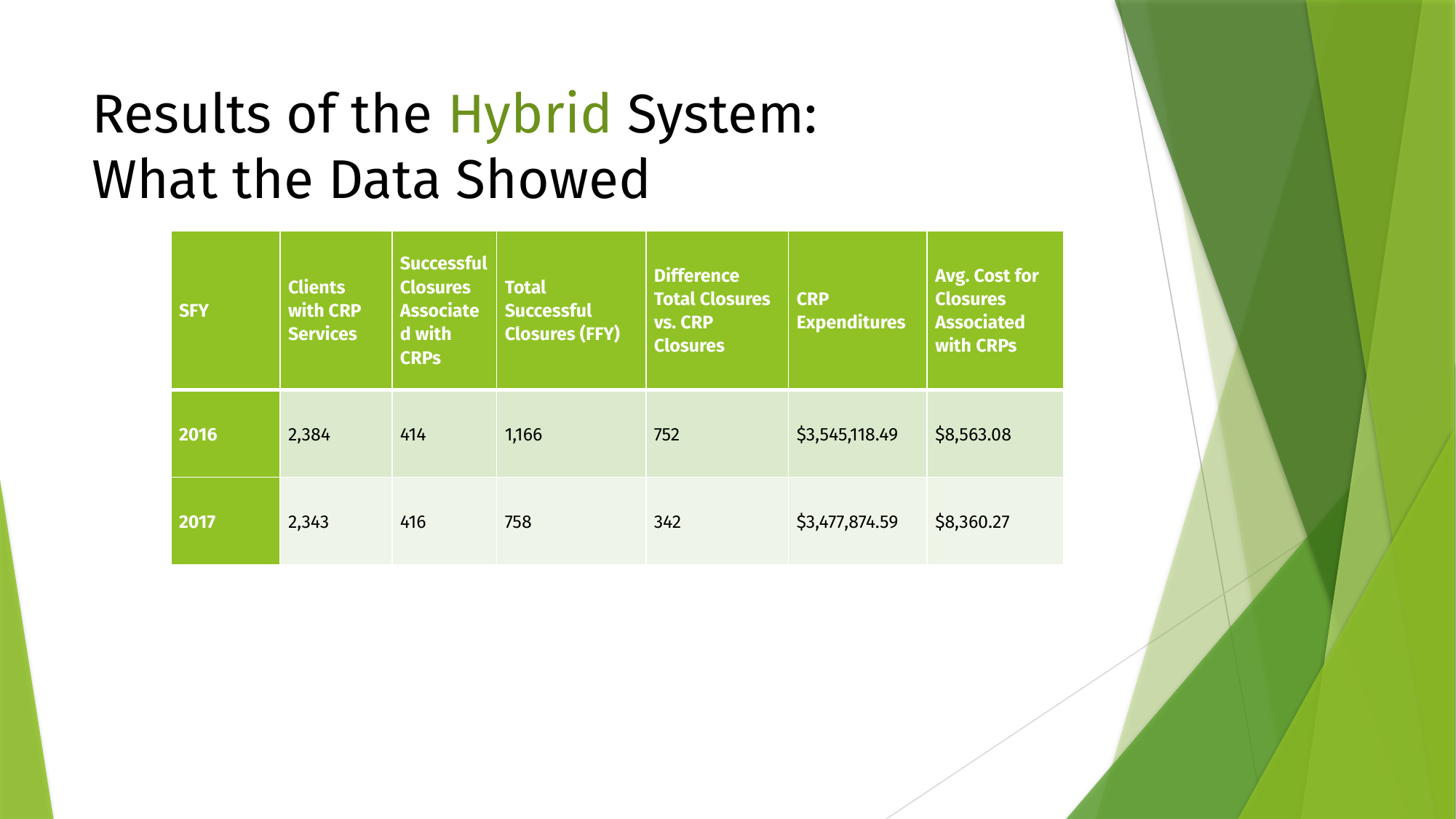

# Results of the Hybrid System: What the Data Showed
| SFY | Clients with CRP Services | Successful Closures Associated with CRPs | Total Successful Closures (FFY) | Difference Total Closures vs. CRP Closures | CRP Expenditures | Avg. Cost for Closures Associated with CRPs |
| --- | --- | --- | --- | --- | --- | --- |
| 2016 | 2,384 | 414 | 1,166 | 752 | $3,545,118.49 | $8,563.08 |
| 2017 | 2,343 | 416 | 758 | 342 | $3,477,874.59 | $8,360.27 |